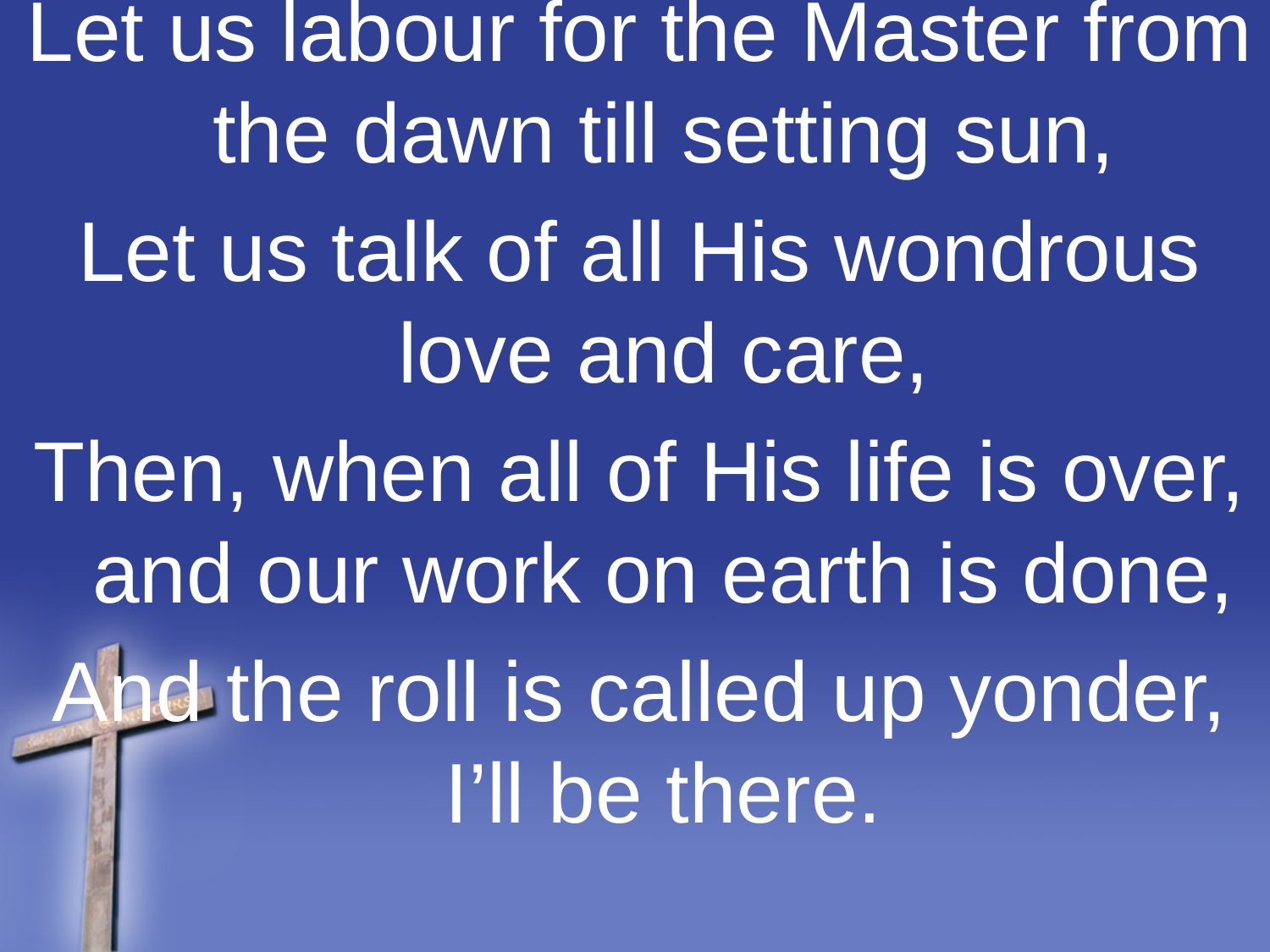

Let us labour for the Master from the dawn till setting sun,
Let us talk of all His wondrous love and care,
Then, when all of His life is over, and our work on earth is done,
And the roll is called up yonder, I’ll be there.